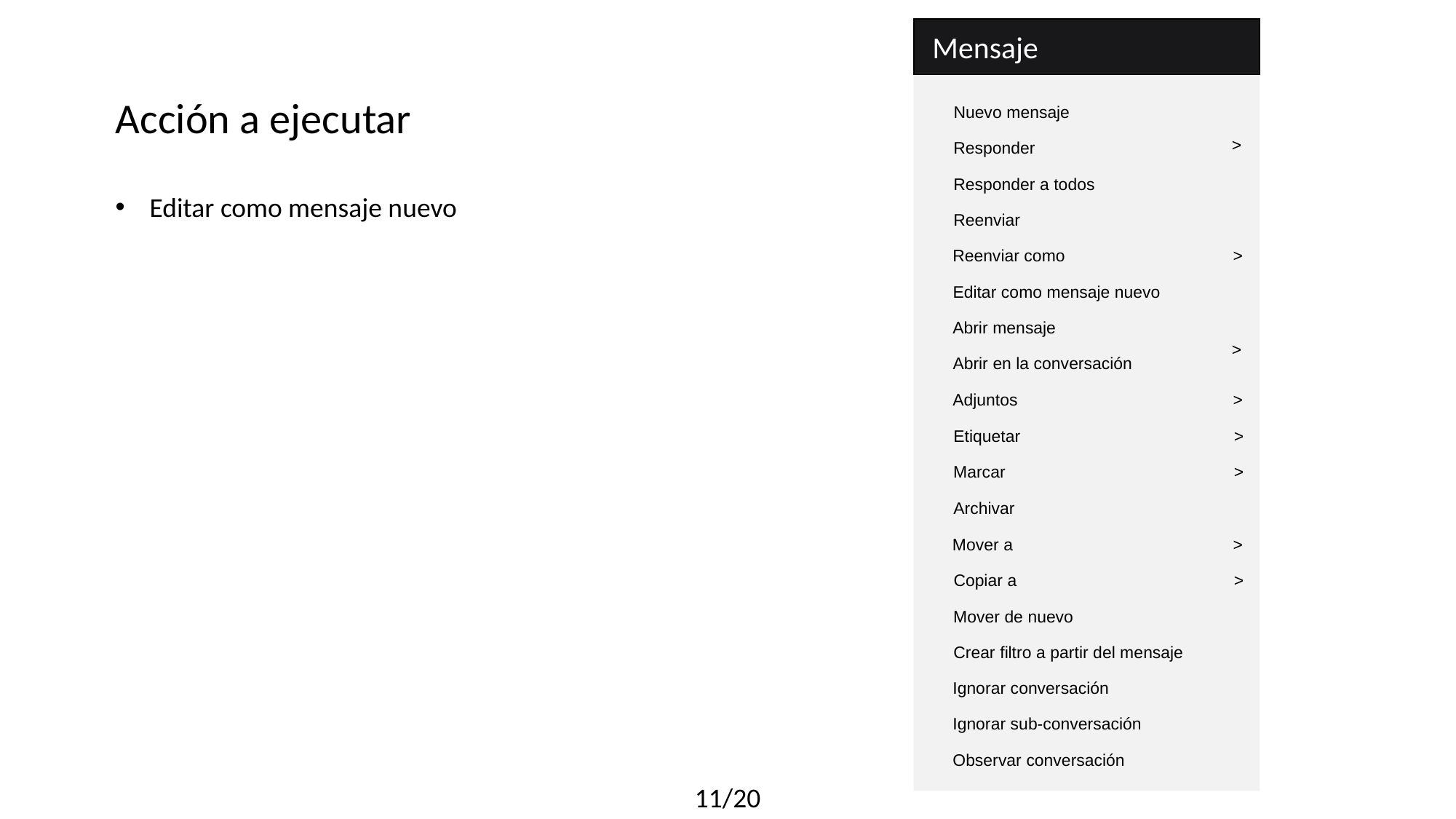

Mensaje
Mensaje

Acción a ejecutar

Nuevo mensaje

>
Responder

Editar como mensaje nuevo

Responder a todos

Reenviar

Reenviar como
>

Editar como mensaje nuevo

Abrir mensaje
>

Abrir en la conversación

Adjuntos
>

Etiquetar
>

Marcar
>

Archivar

Mover a
>

Copiar a
>

Mover de nuevo

Crear filtro a partir del mensaje

Ignorar conversación

Ignorar sub-conversación

Observar conversación
11/20